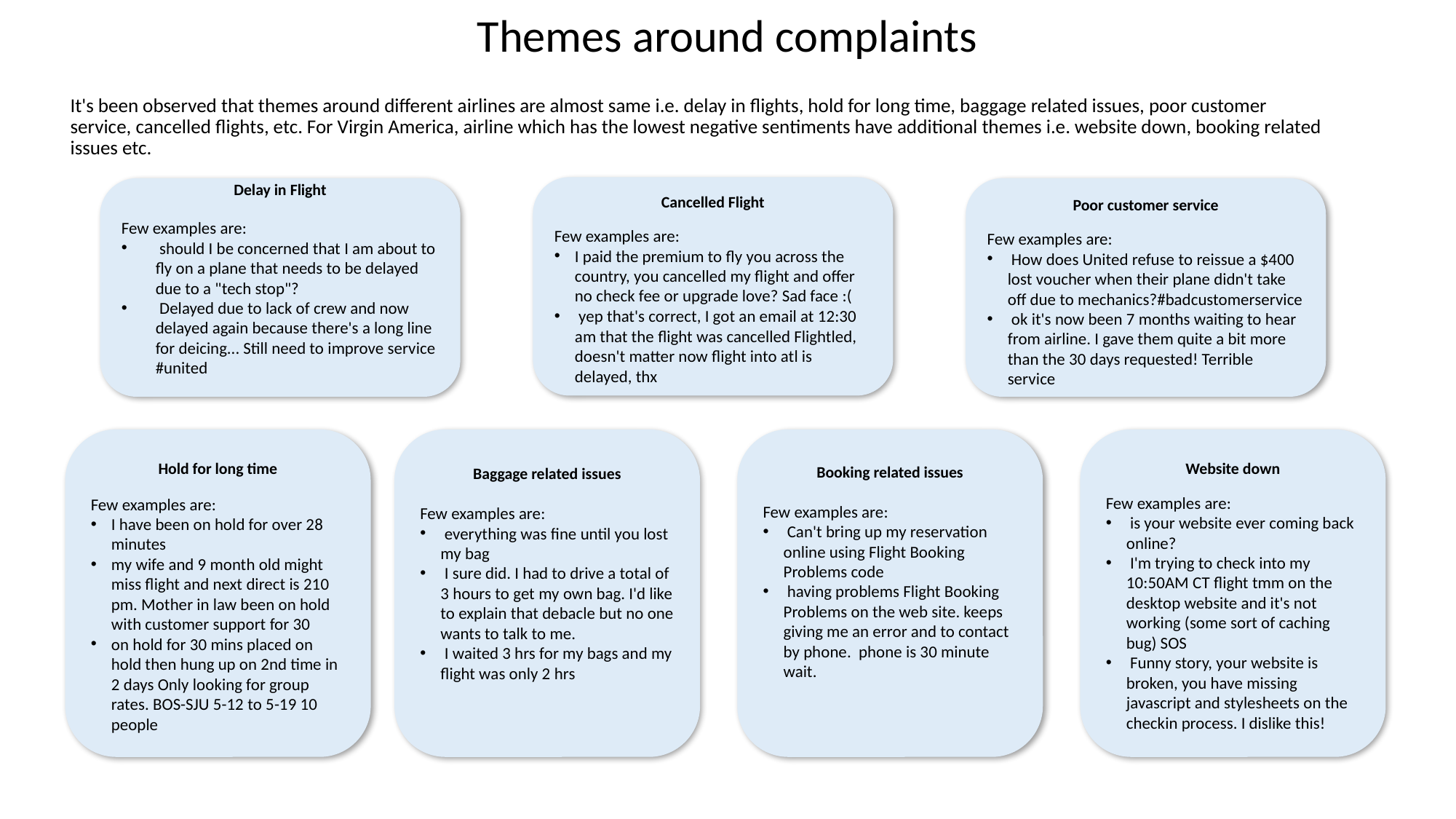

# Themes around complaints
It's been observed that themes around different airlines are almost same i.e. delay in flights, hold for long time, baggage related issues, poor customer service, cancelled flights, etc. For Virgin America, airline which has the lowest negative sentiments have additional themes i.e. website down, booking related issues etc.

Cancelled Flight

Few examples are:
I paid the premium to fly you across the country, you cancelled my flight and offer no check fee or upgrade love? Sad face :(
 yep that's correct, I got an email at 12:30 am that the flight was cancelled Flightled, doesn't matter now flight into atl is delayed, thx

Delay in Flight

Few examples are:
 should I be concerned that I am about to fly on a plane that needs to be delayed due to a "tech stop"?
 Delayed due to lack of crew and now delayed again because there's a long line for deicing... Still need to improve service #united

Poor customer service

Few examples are:
 How does United refuse to reissue a $400 lost voucher when their plane didn't take off due to mechanics?#badcustomerservice
 ok it's now been 7 months waiting to hear from airline. I gave them quite a bit more than the 30 days requested! Terrible service

Hold for long time

Few examples are:
I have been on hold for over 28 minutes
my wife and 9 month old might miss flight and next direct is 210 pm. Mother in law been on hold with customer support for 30
on hold for 30 mins placed on hold then hung up on 2nd time in 2 days Only looking for group rates. BOS-SJU 5-12 to 5-19 10 people

Baggage related issues

Few examples are:
 everything was fine until you lost my bag
 I sure did. I had to drive a total of 3 hours to get my own bag. I'd like to explain that debacle but no one wants to talk to me.
 I waited 3 hrs for my bags and my flight was only 2 hrs

Booking related issues

Few examples are:
 Can't bring up my reservation online using Flight Booking Problems code
 having problems Flight Booking Problems on the web site. keeps giving me an error and to contact by phone.  phone is 30 minute wait.

Website down

Few examples are:
 is your website ever coming back online?
 I'm trying to check into my 10:50AM CT flight tmm on the desktop website and it's not working (some sort of caching bug) SOS
 Funny story, your website is broken, you have missing javascript and stylesheets on the checkin process. I dislike this!